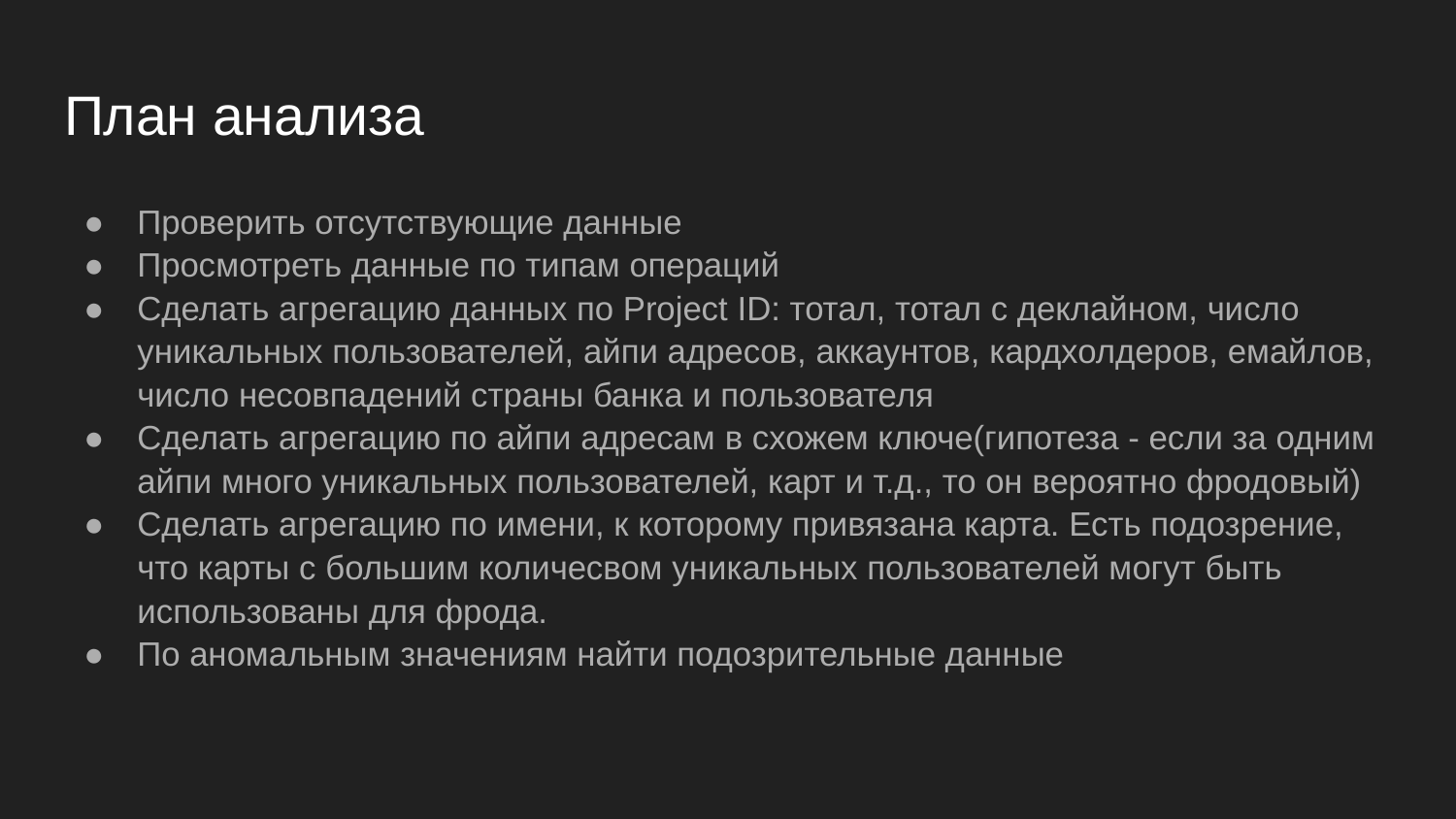

# План анализа
Проверить отсутствующие данные
Просмотреть данные по типам операций
Сделать агрегацию данных по Project ID: тотал, тотал с деклайном, число уникальных пользователей, айпи адресов, аккаунтов, кардхолдеров, емайлов, число несовпадений страны банка и пользователя
Сделать агрегацию по айпи адресам в схожем ключе(гипотеза - если за одним айпи много уникальных пользователей, карт и т.д., то он вероятно фродовый)
Сделать агрегацию по имени, к которому привязана карта. Есть подозрение, что карты с большим количесвом уникальных пользователей могут быть использованы для фрода.
По аномальным значениям найти подозрительные данные